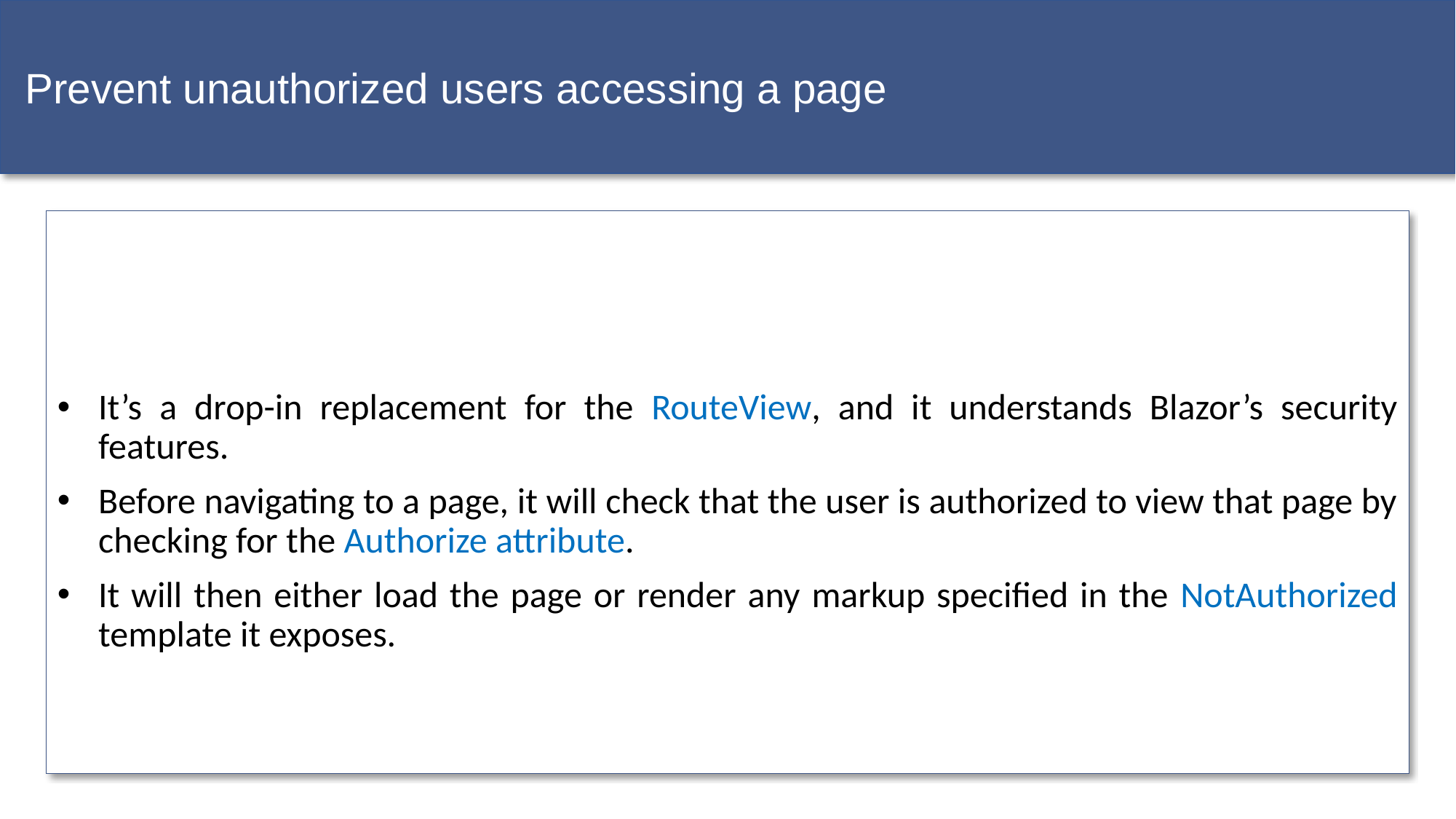

Prevent unauthorized users accessing a page

It’s a drop-in replacement for the RouteView, and it understands Blazor’s security features.
Before navigating to a page, it will check that the user is authorized to view that page by checking for the Authorize attribute.
It will then either load the page or render any markup specified in the NotAuthorized template it exposes.